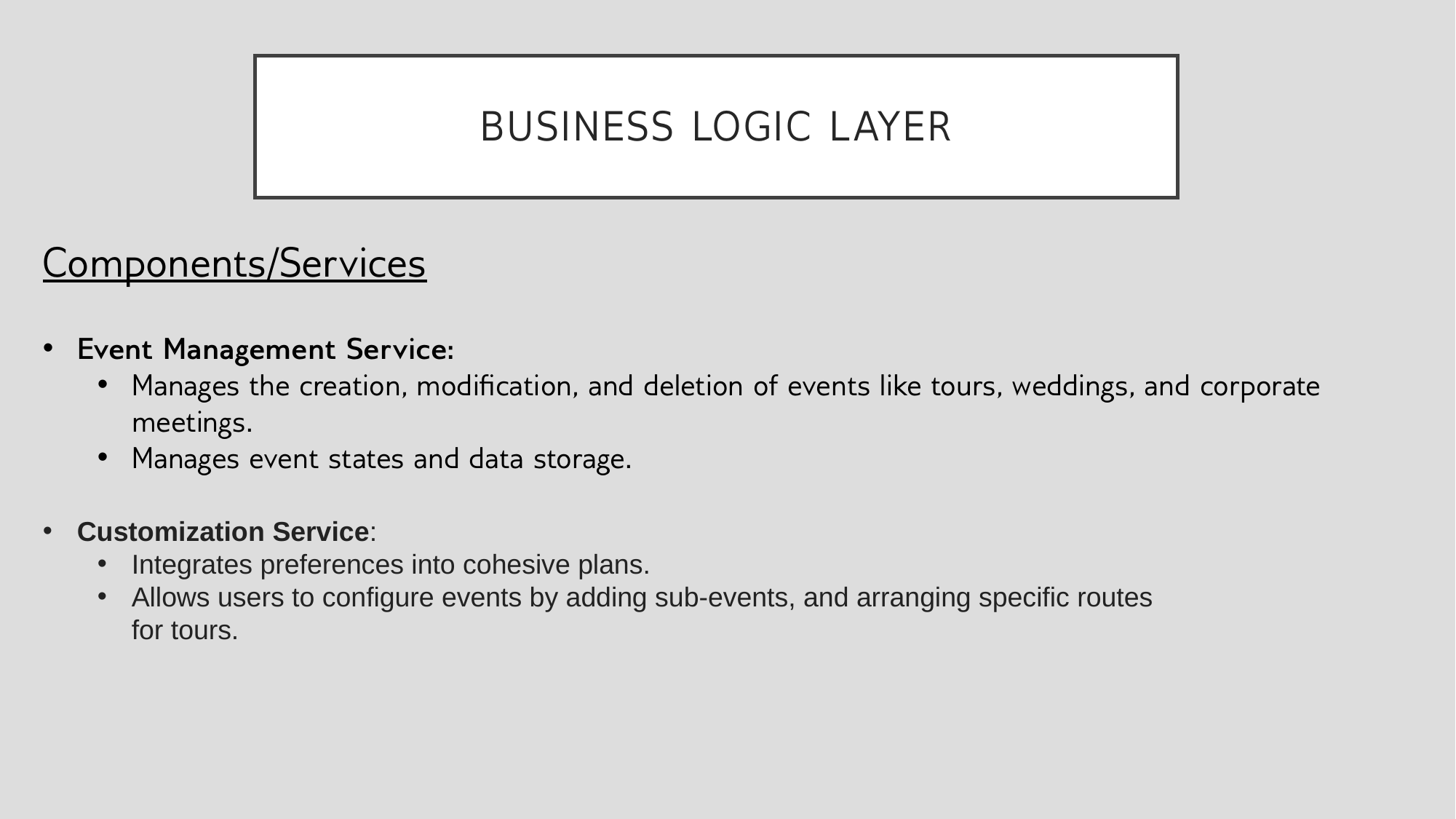

# Business logic layer
Components/Services

Event Management Service:
Manages the creation, modification, and deletion of events like tours, weddings, and corporate meetings.
Manages event states and data storage.
Customization Service:
Integrates preferences into cohesive plans.
Allows users to configure events by adding sub-events, and arranging specific routes for tours.